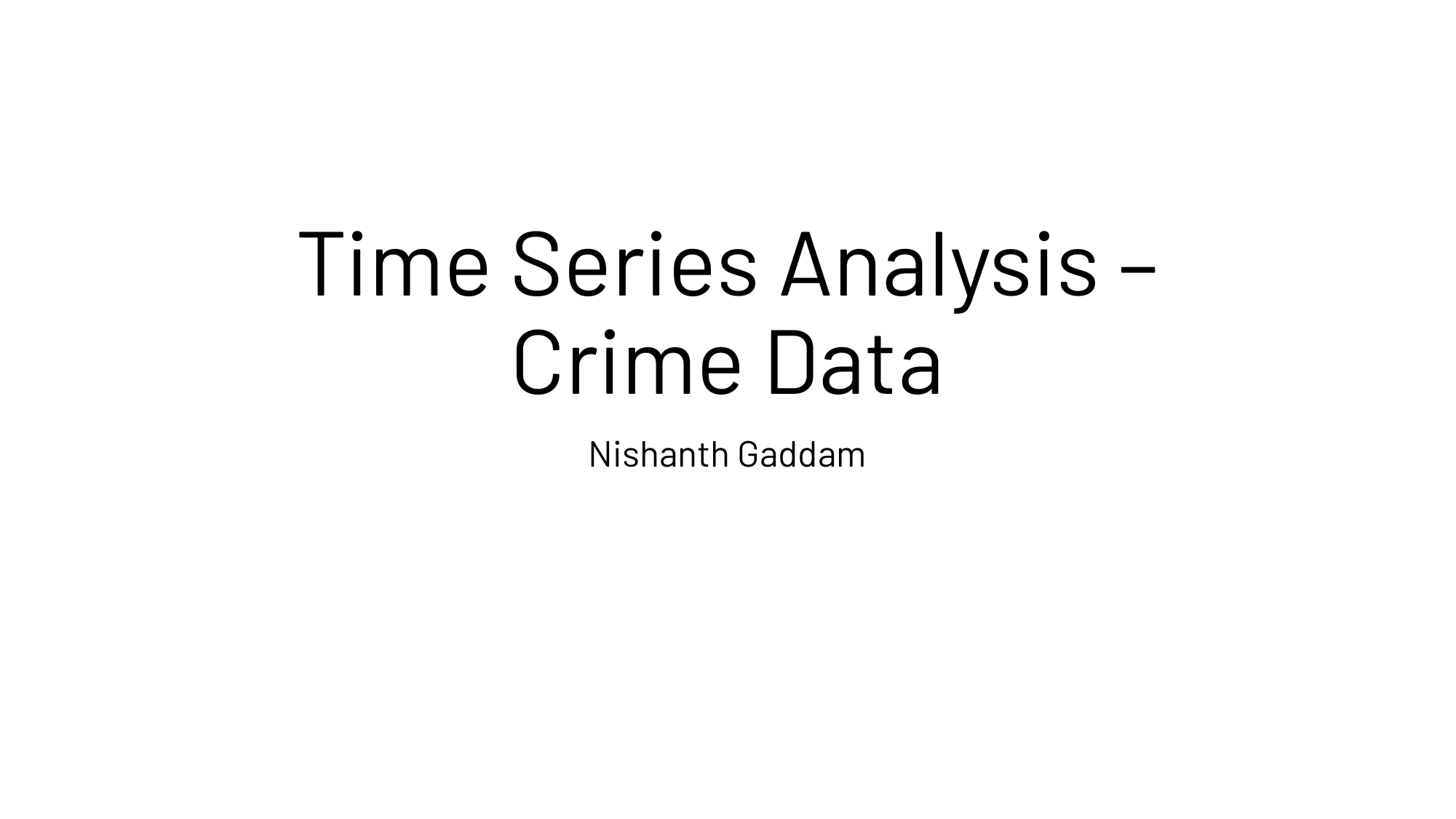

# Time Series Analysis – Crime Data
Nishanth Gaddam